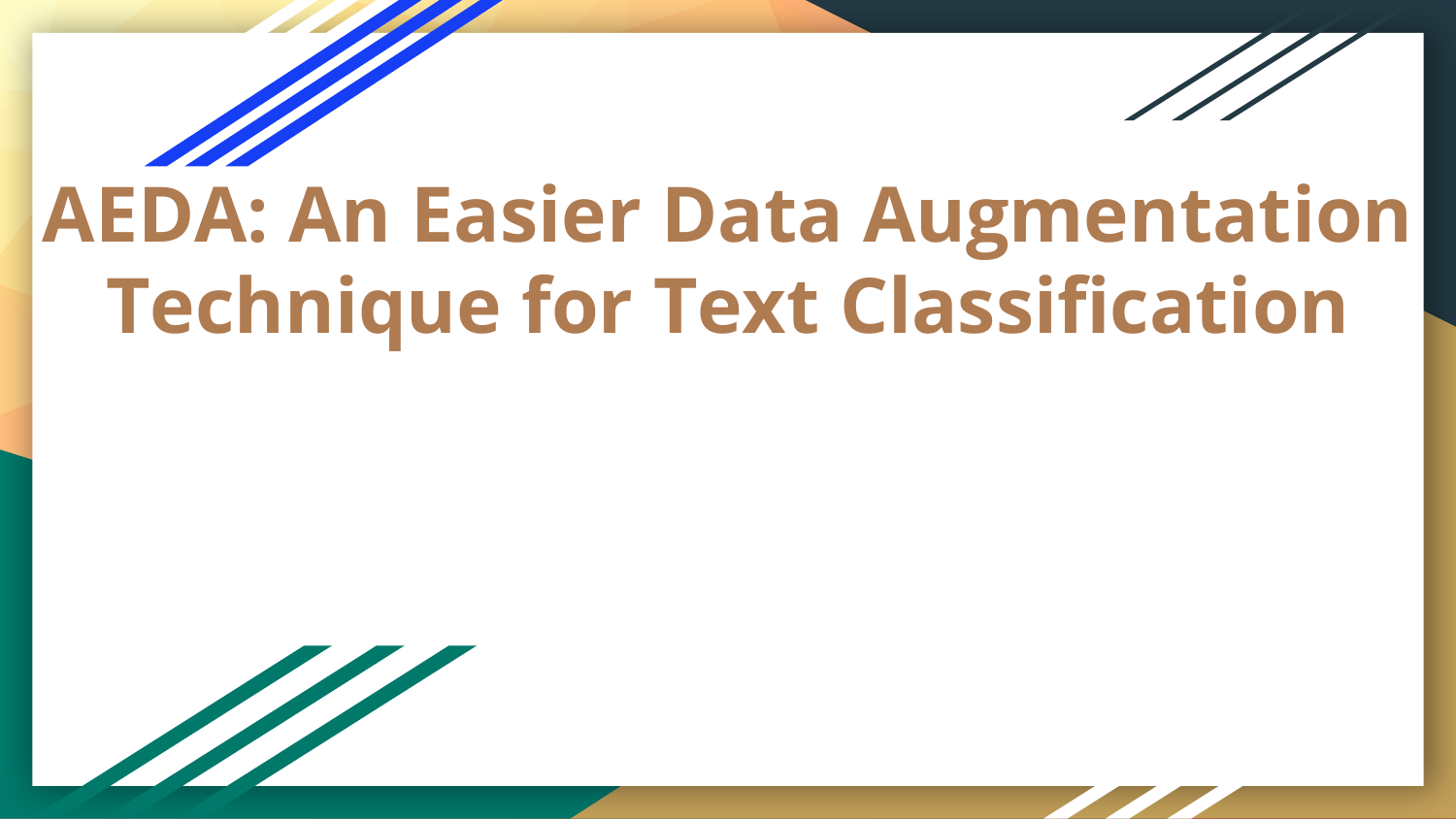

# AEDA: An Easier Data Augmentation Technique for Text Classification